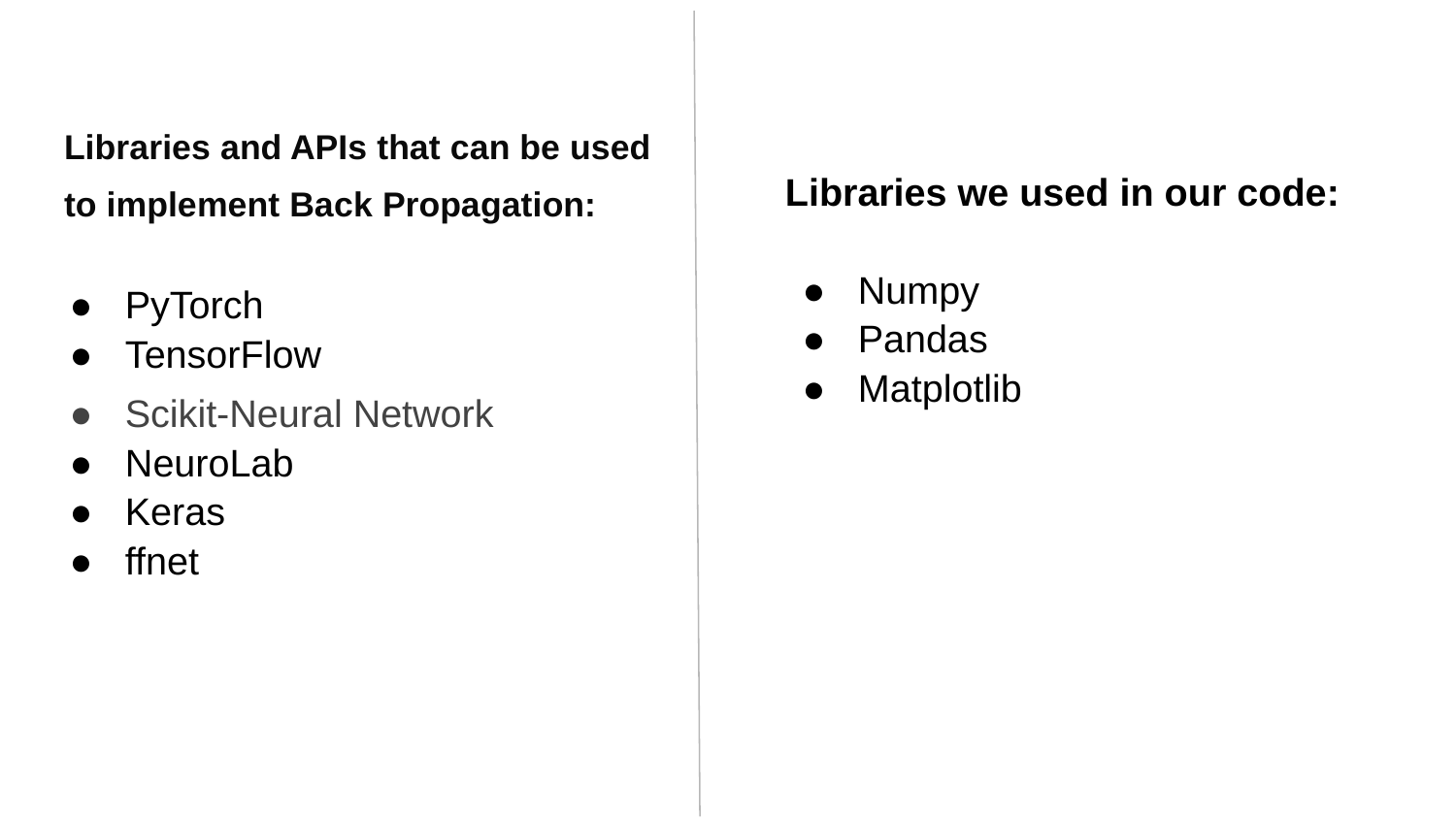

# Libraries and APIs that can be used to implement Back Propagation:
Libraries we used in our code:

Numpy
Pandas
Matplotlib
PyTorch
TensorFlow
Scikit-Neural Network
NeuroLab
Keras
ffnet